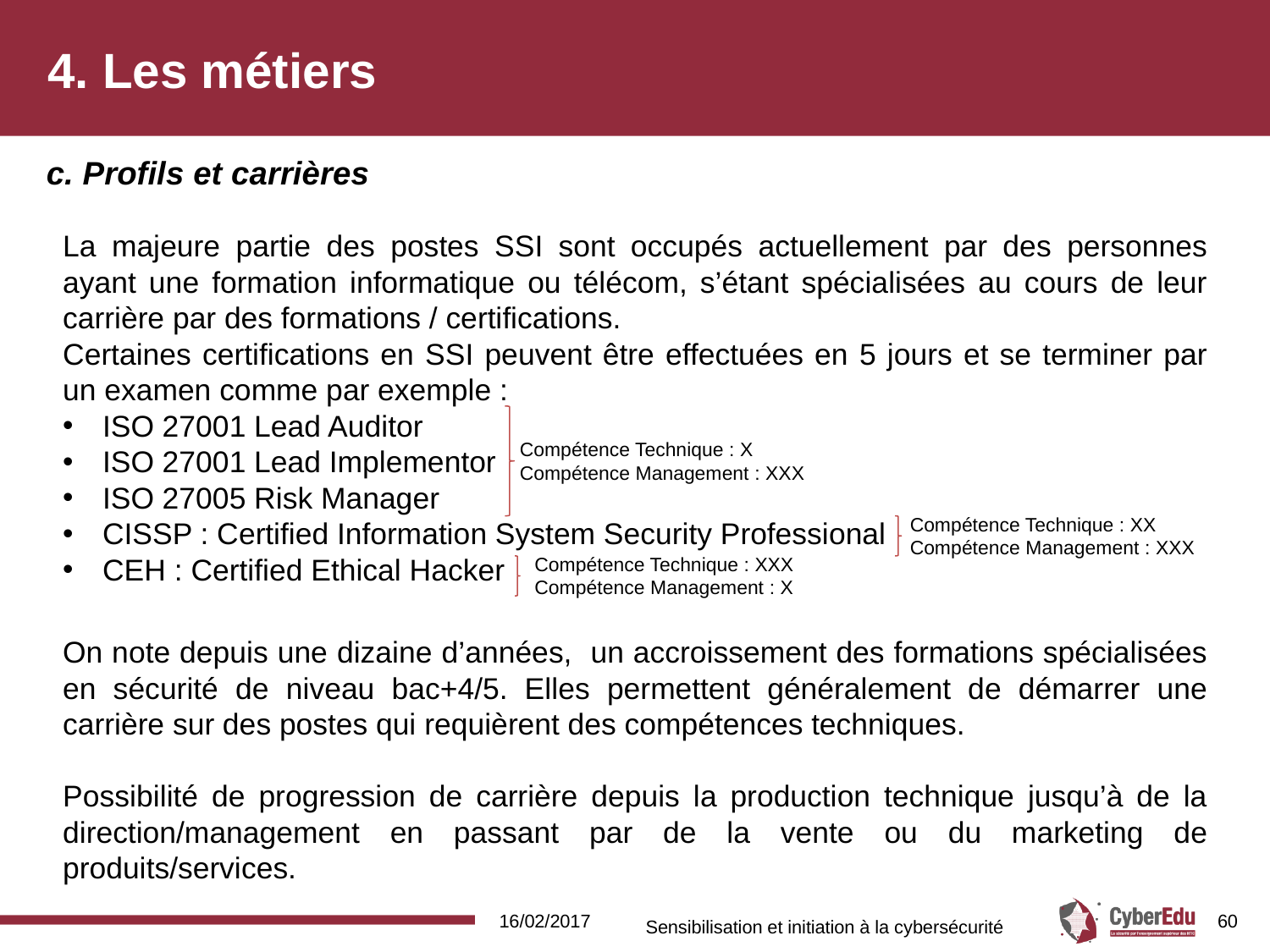

# 4. Les métiers
c. Profils et carrières
La majeure partie des postes SSI sont occupés actuellement par des personnes ayant une formation informatique ou télécom, s’étant spécialisées au cours de leur carrière par des formations / certifications.
Certaines certifications en SSI peuvent être effectuées en 5 jours et se terminer par un examen comme par exemple :
ISO 27001 Lead Auditor
ISO 27001 Lead Implementor
ISO 27005 Risk Manager
CISSP : Certified Information System Security Professional
CEH : Certified Ethical Hacker

On note depuis une dizaine d’années,  un accroissement des formations spécialisées en sécurité de niveau bac+4/5. Elles permettent généralement de démarrer une carrière sur des postes qui requièrent des compétences techniques.

Possibilité de progression de carrière depuis la production technique jusqu’à de la direction/management en passant par de la vente ou du marketing de produits/services.

Compétence Technique : X
Compétence Management : XXX
Compétence Technique : XX
Compétence Management : XXX

Compétence Technique : XXX
Compétence Management : X

16/02/2017
60
Sensibilisation et initiation à la cybersécurité